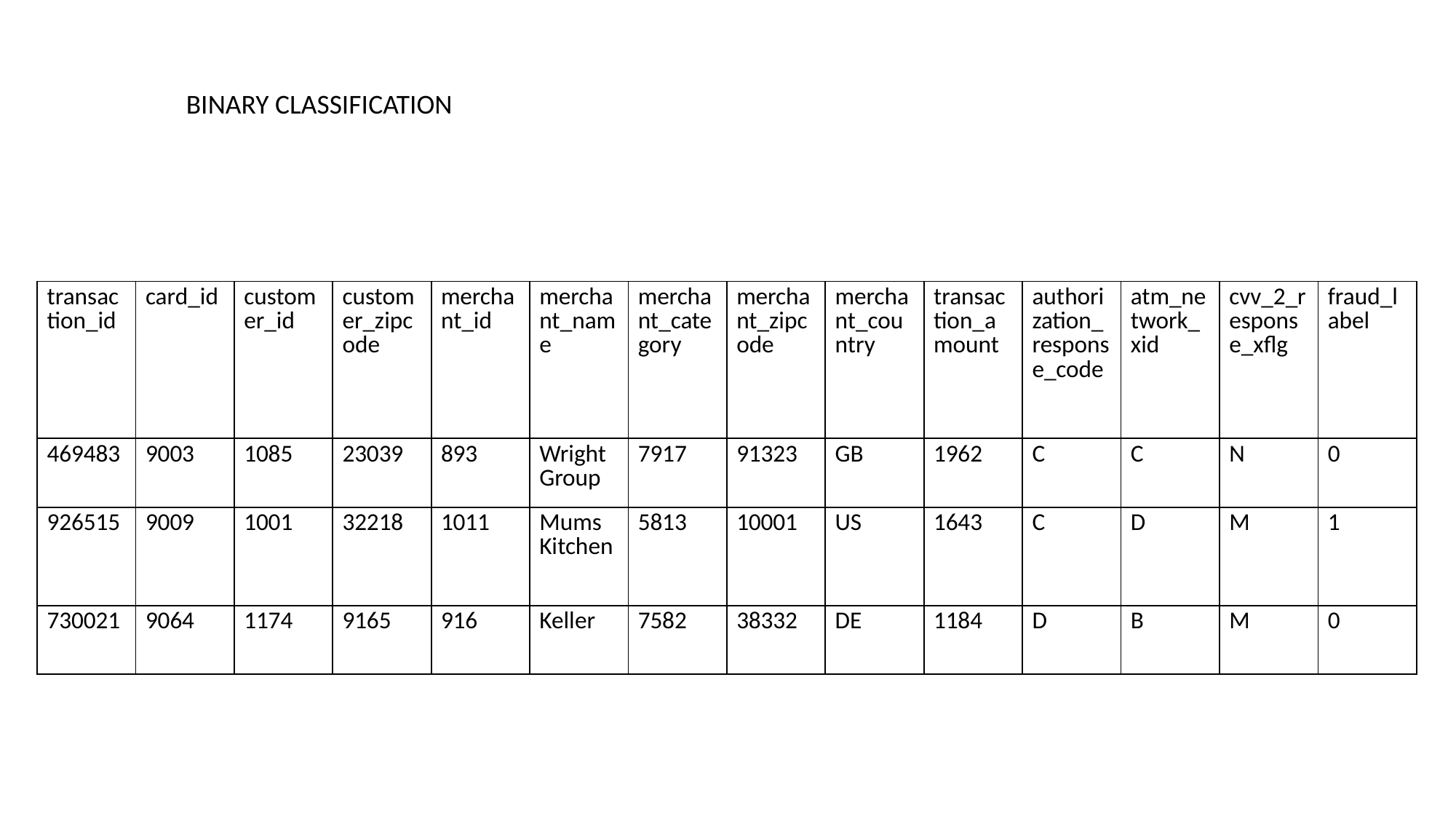

BINARY CLASSIFICATION
| transaction\_id | card\_id | customer\_id | customer\_zipcode | merchant\_id | merchant\_name | merchant\_category | merchant\_zipcode | merchant\_country | transaction\_amount | authorization\_response\_code | atm\_network\_xid | cvv\_2\_response\_xflg | fraud\_label |
| --- | --- | --- | --- | --- | --- | --- | --- | --- | --- | --- | --- | --- | --- |
| 469483 | 9003 | 1085 | 23039 | 893 | Wright Group | 7917 | 91323 | GB | 1962 | C | C | N | 0 |
| 926515 | 9009 | 1001 | 32218 | 1011 | Mums Kitchen | 5813 | 10001 | US | 1643 | C | D | M | 1 |
| 730021 | 9064 | 1174 | 9165 | 916 | Keller | 7582 | 38332 | DE | 1184 | D | B | M | 0 |